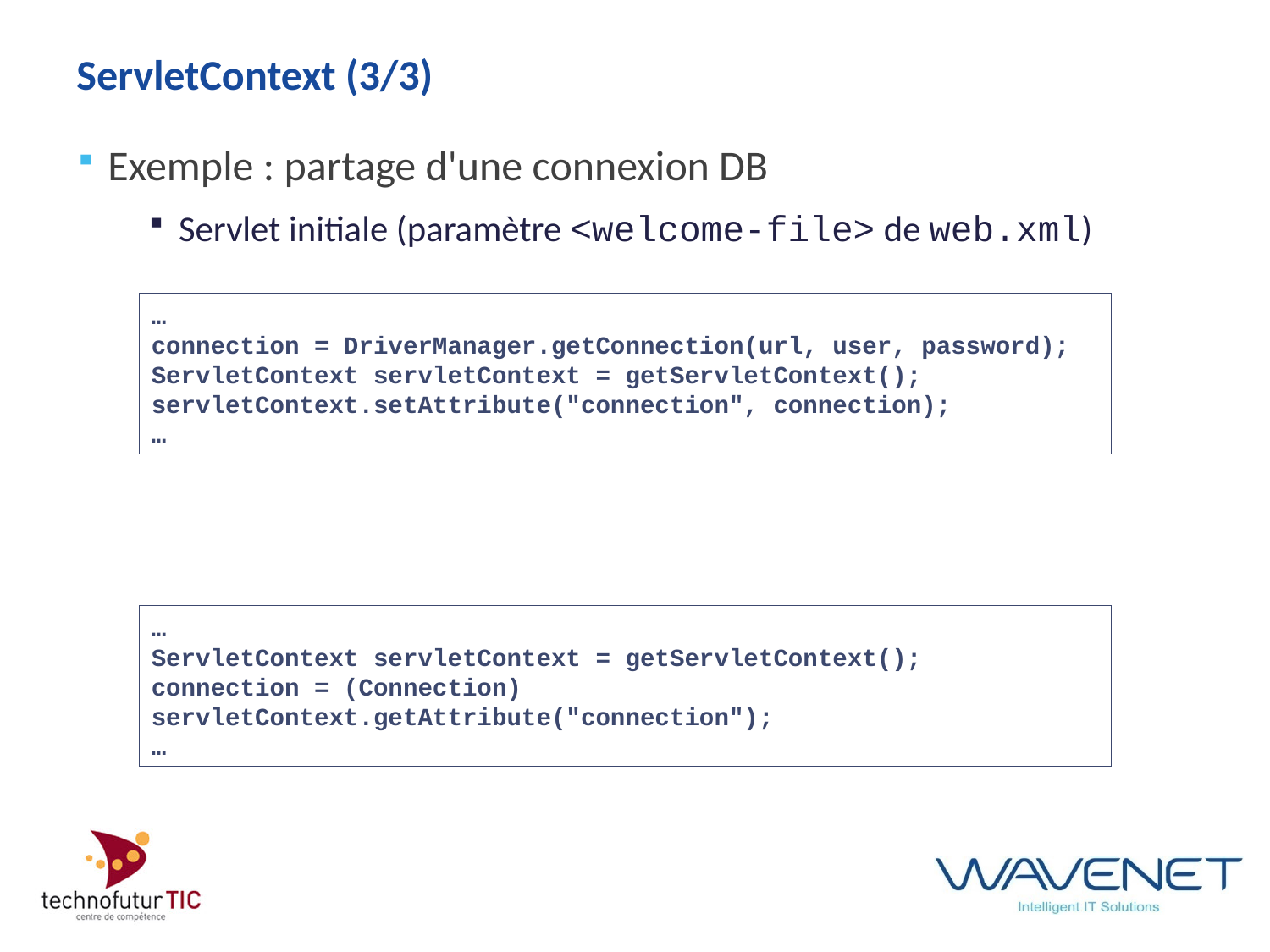

# ServletContext (3/3)
Exemple : partage d'une connexion DB
Servlet initiale (paramètre <welcome-file> de web.xml)

Autres servlets
…
connection = DriverManager.getConnection(url, user, password);
ServletContext servletContext = getServletContext();
servletContext.setAttribute("connection", connection);
…
…
ServletContext servletContext = getServletContext();
connection = (Connection) 	servletContext.getAttribute("connection");
…